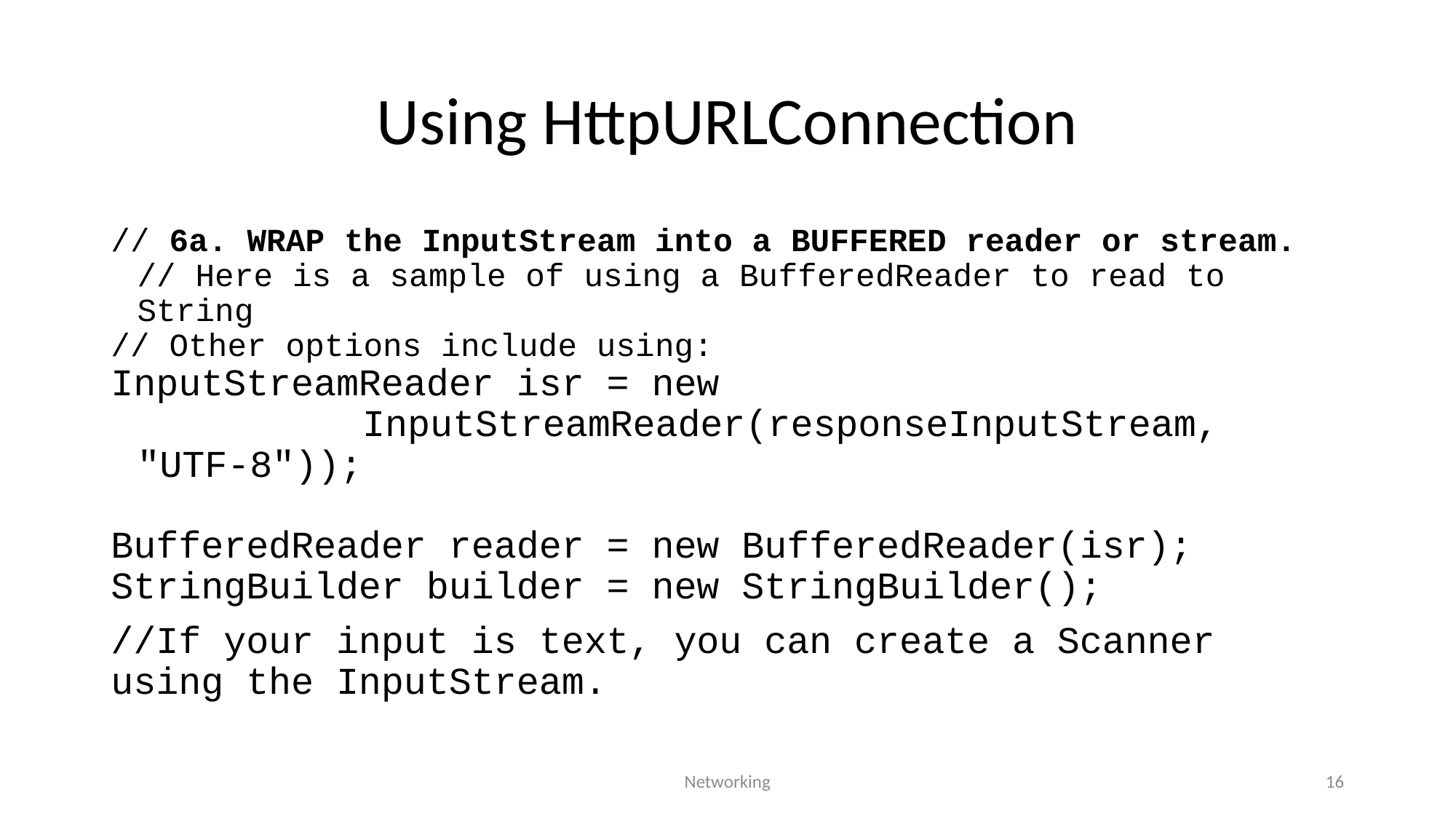

# Using HttpURLConnection
// 6a. WRAP the InputStream into a BUFFERED reader or stream.
// Here is a sample of using a BufferedReader to read to String
// Other options include using:
InputStreamReader isr = new
          InputStreamReader(responseInputStream, "UTF-8"));

BufferedReader reader = new BufferedReader(isr);
StringBuilder builder = new StringBuilder();
//If your input is text, you can create a Scanner using the InputStream.

Networking
16